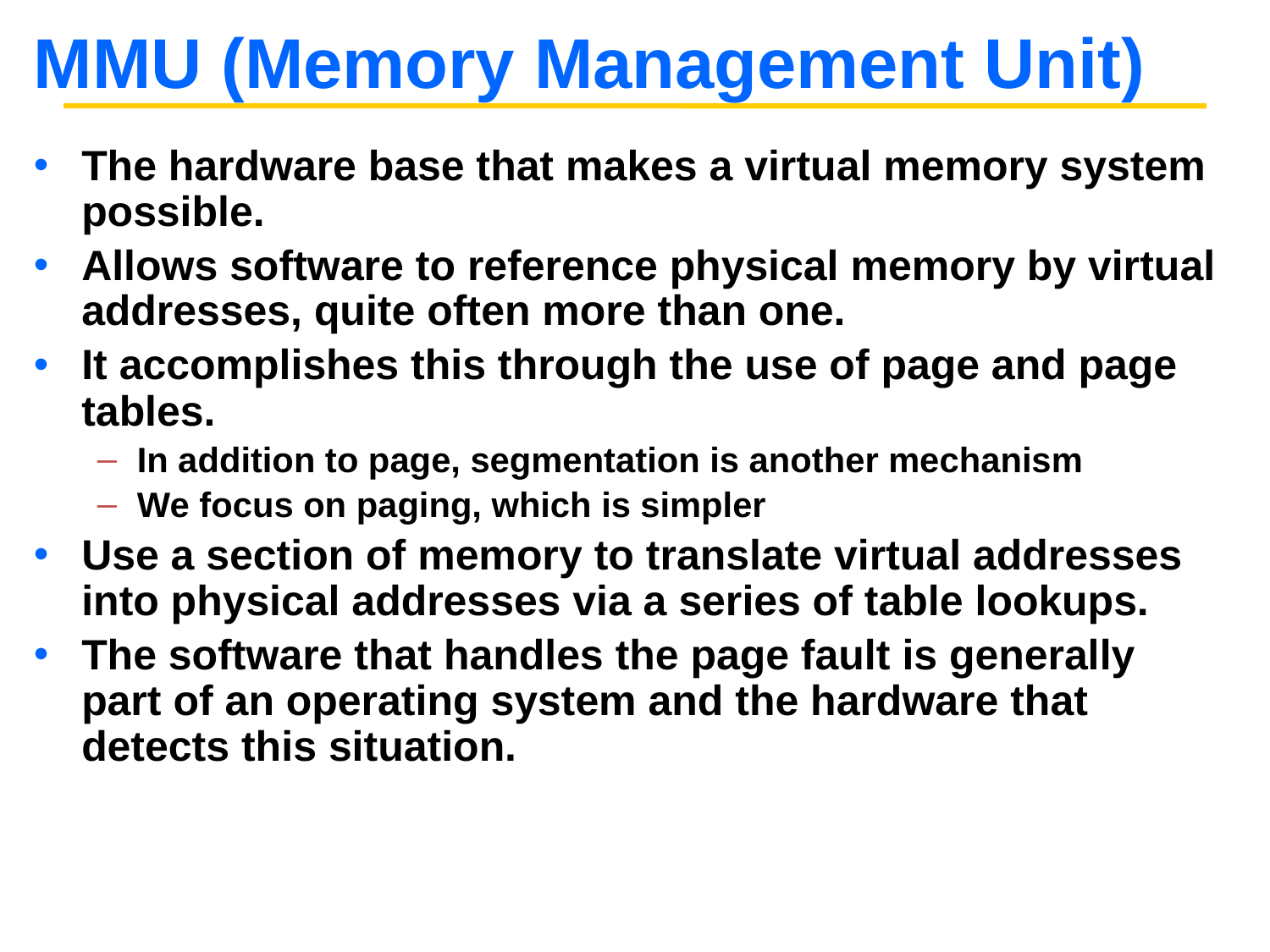

# MMU (Memory Management Unit)
The hardware base that makes a virtual memory system possible.
Allows software to reference physical memory by virtual addresses, quite often more than one.
It accomplishes this through the use of page and page tables.
In addition to page, segmentation is another mechanism
We focus on paging, which is simpler
Use a section of memory to translate virtual addresses into physical addresses via a series of table lookups.
The software that handles the page fault is generally part of an operating system and the hardware that detects this situation.